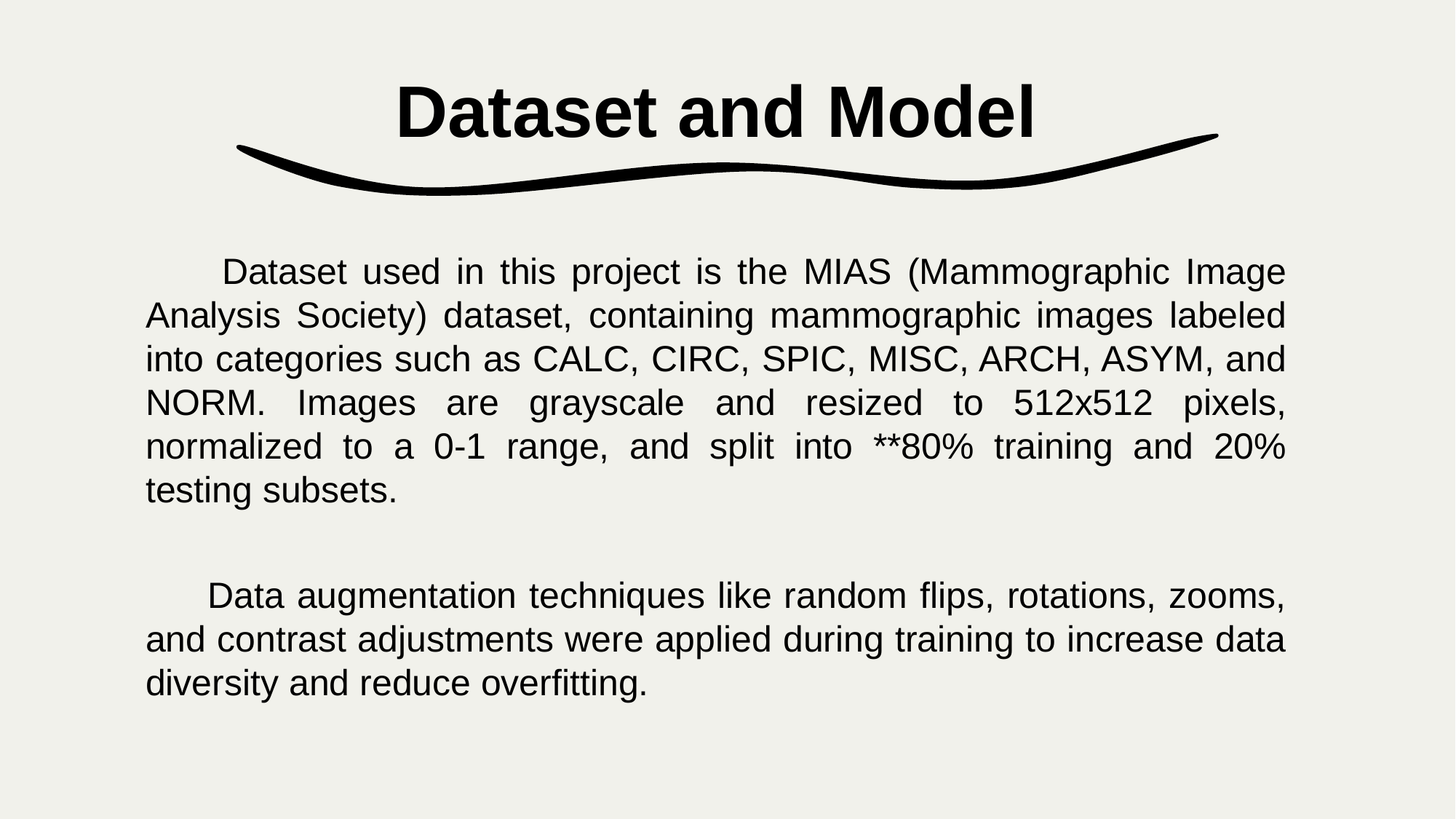

# Dataset and Model

     Dataset used in this project is the MIAS (Mammographic Image Analysis Society) dataset, containing mammographic images labeled into categories such as CALC, CIRC, SPIC, MISC, ARCH, ASYM, and NORM. Images are grayscale and resized to 512x512 pixels, normalized to a 0-1 range, and split into **80% training and 20% testing subsets.

     Data augmentation techniques like random flips, rotations, zooms, and contrast adjustments were applied during training to increase data diversity and reduce overfitting.